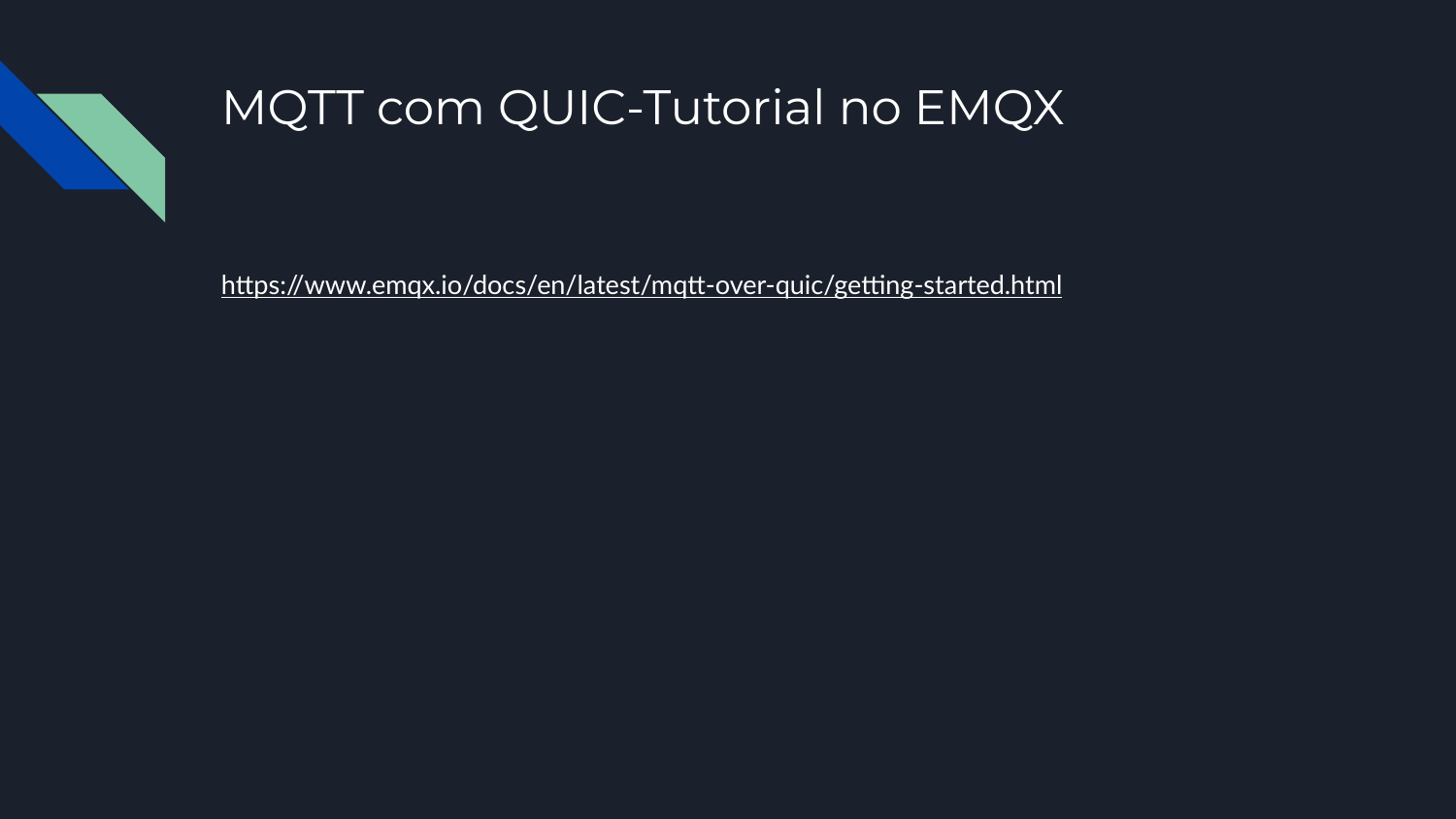

# MQTT com QUIC-Tutorial no EMQX
https://www.emqx.io/docs/en/latest/mqtt-over-quic/getting-started.html